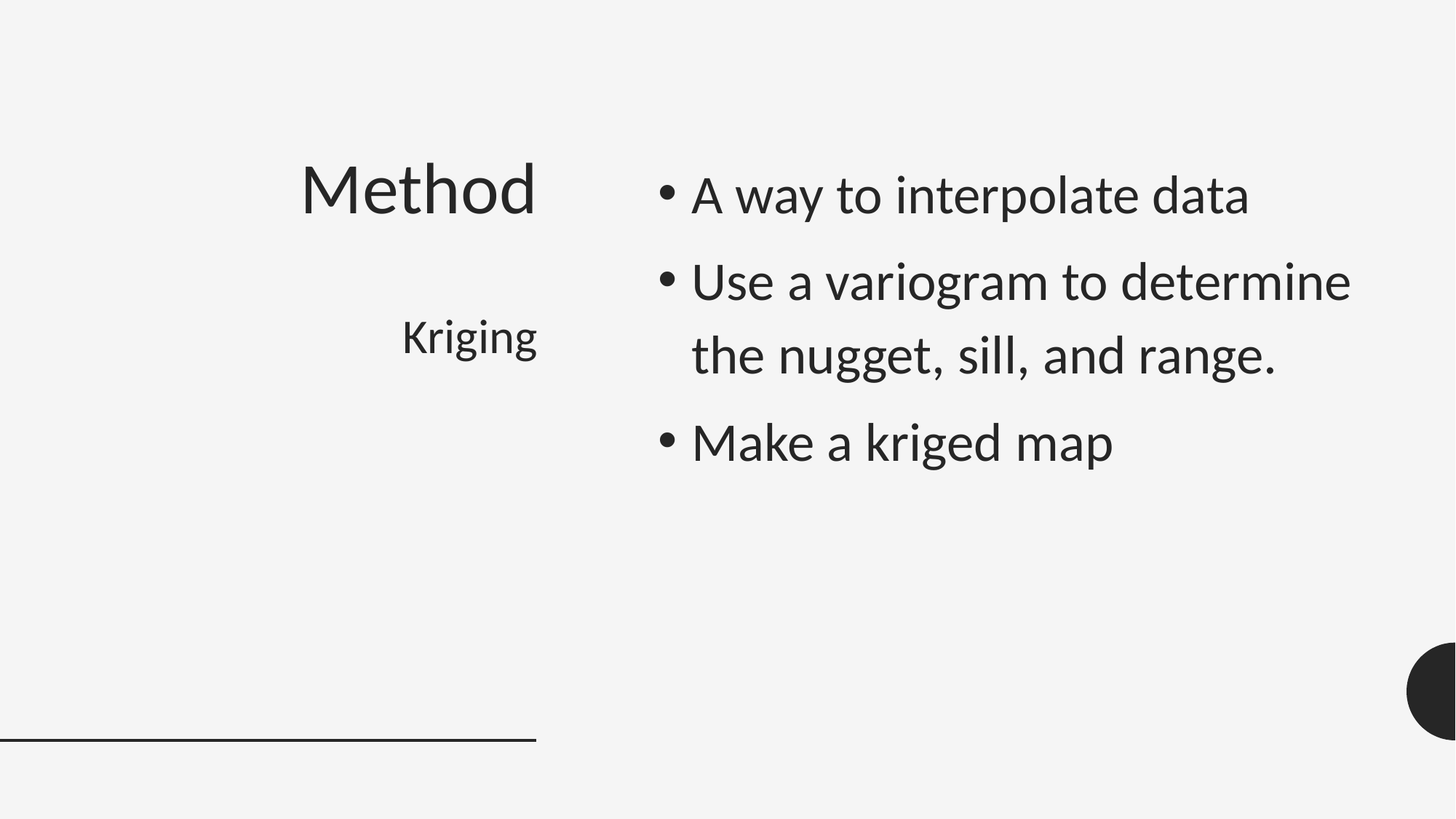

# Method Kriging
A way to interpolate data
Use a variogram to determine the nugget, sill, and range.
Make a kriged map